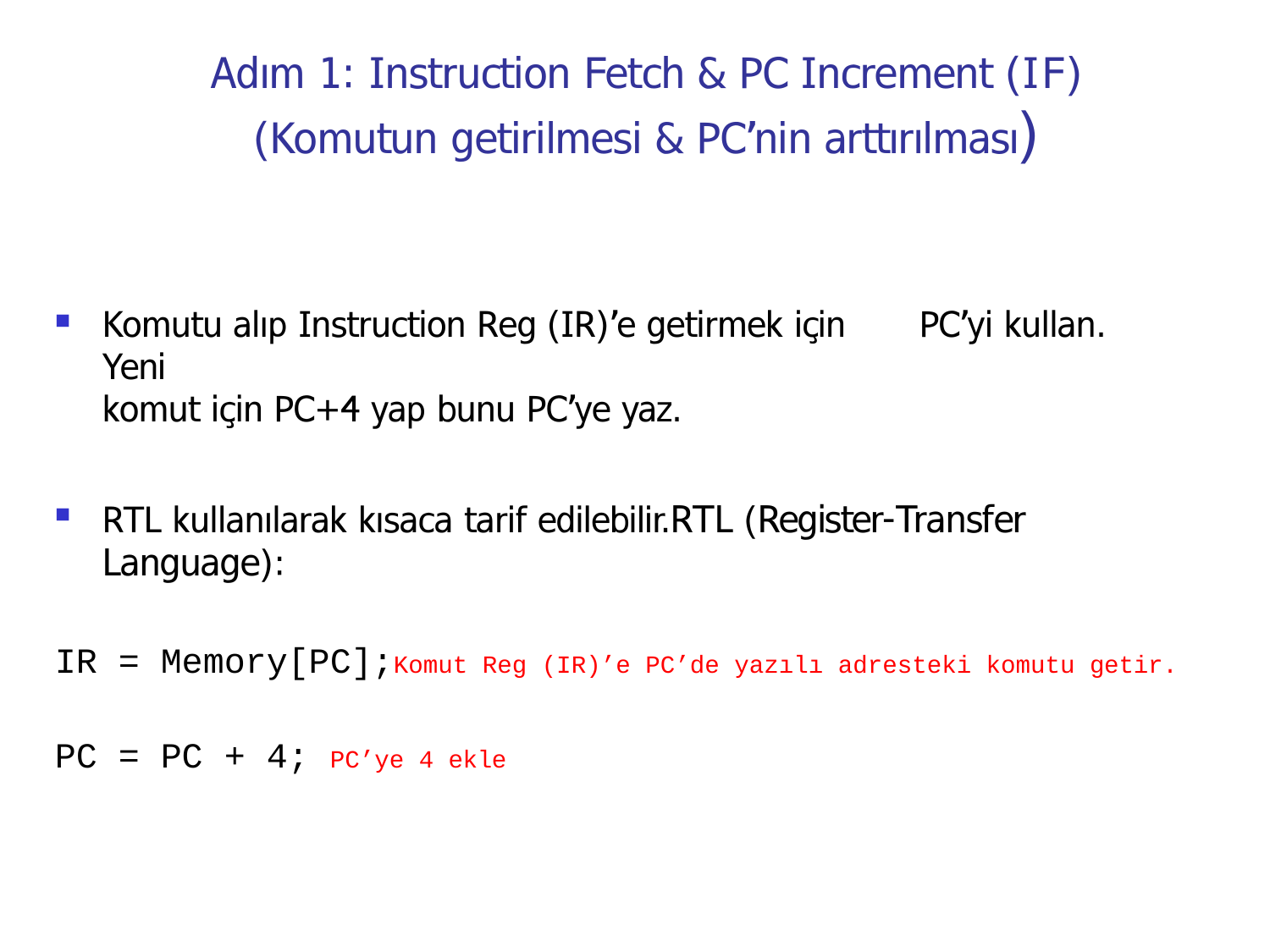

# Adım 1: Instruction Fetch & PC Increment (IF)
(Komutun getirilmesi & PC’nin arttırılması)
Komutu alıp Instruction Reg (IR)’e getirmek için	PC’yi kullan. Yeni
komut için PC+4 yap bunu PC’ye yaz.

RTL kullanılarak kısaca tarif edilebilir.RTL (Register-Transfer
Language):

IR = Memory[PC];Komut Reg (IR)’e PC’de yazılı adresteki komutu getir.

PC = PC + 4; PC’ye 4 ekle